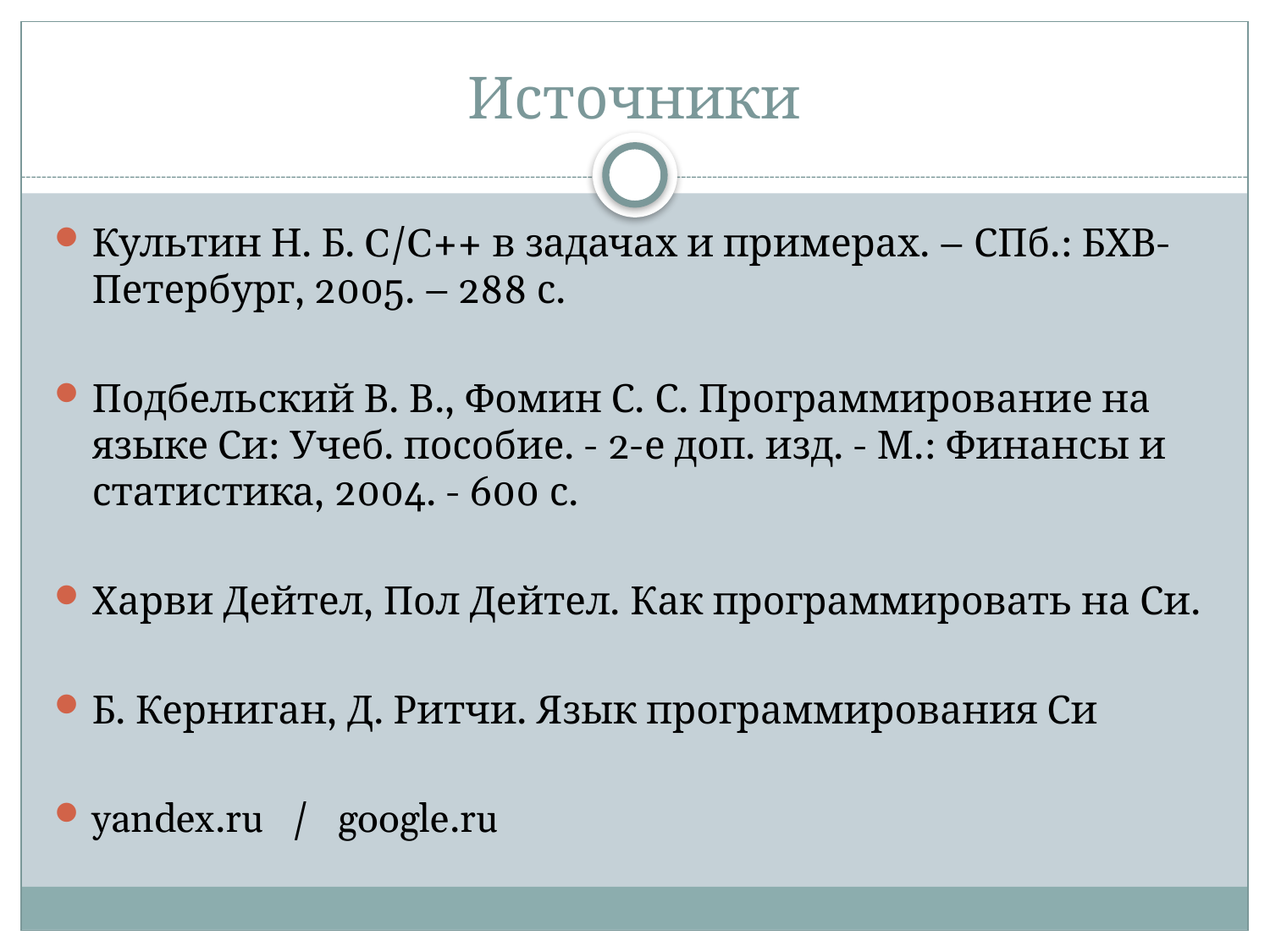

# Источники
Культин Н. Б. C/C++ в задачах и примерах. – СПб.: БХВ-Петербург, 2005. – 288 с.

Подбельский В. В., Фомин С. С. Программирование на языке Си: Учеб. пособие. - 2-е доп. изд. - М.: Финансы и статистика, 2004. - 600 с.

Харви Дейтел, Пол Дейтел. Как программировать на Си.

Б. Керниган, Д. Ритчи. Язык программирования Си

yandex.ru   /   google.ru